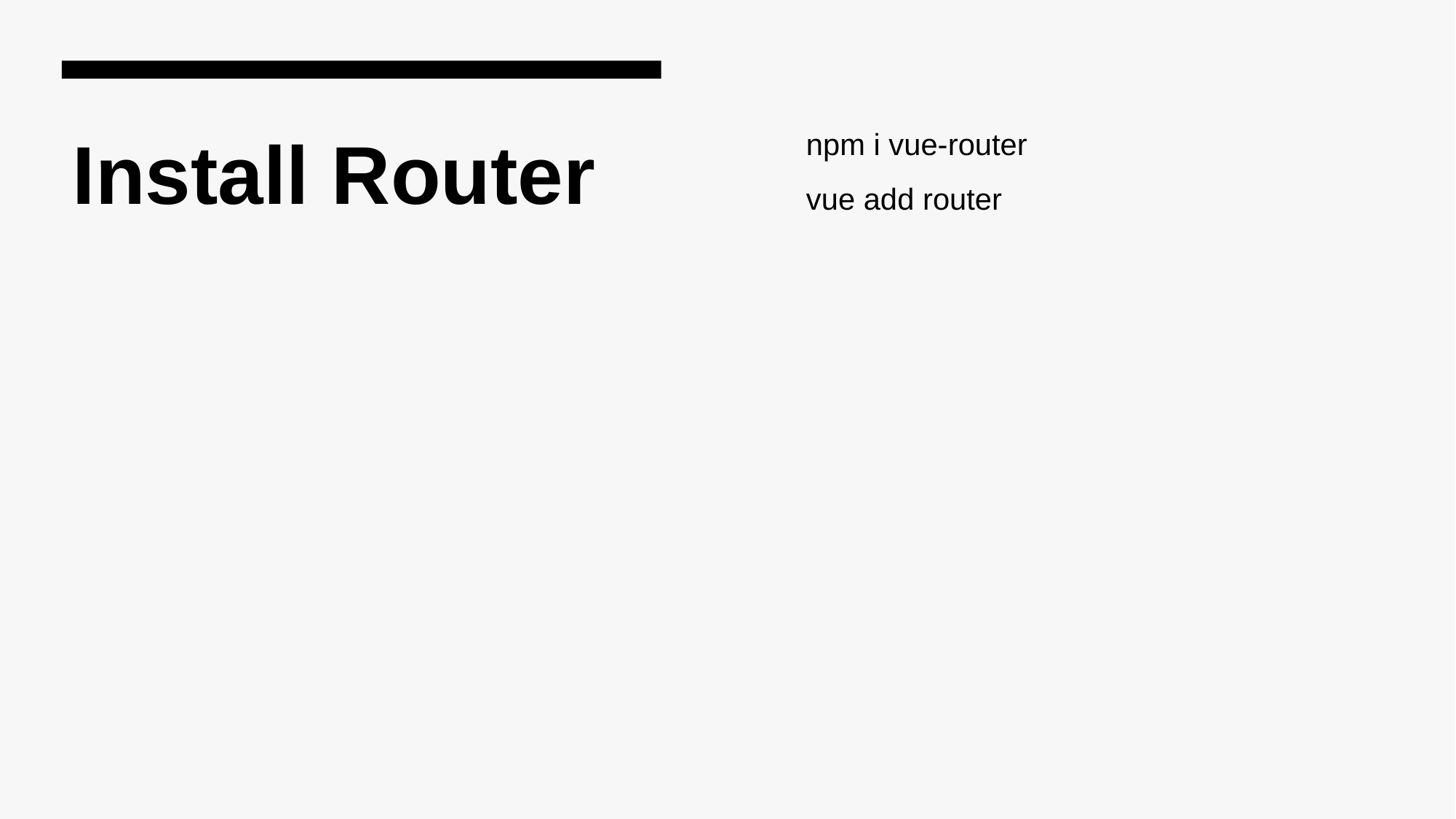

npm i vue-router
vue add router
# Install Router